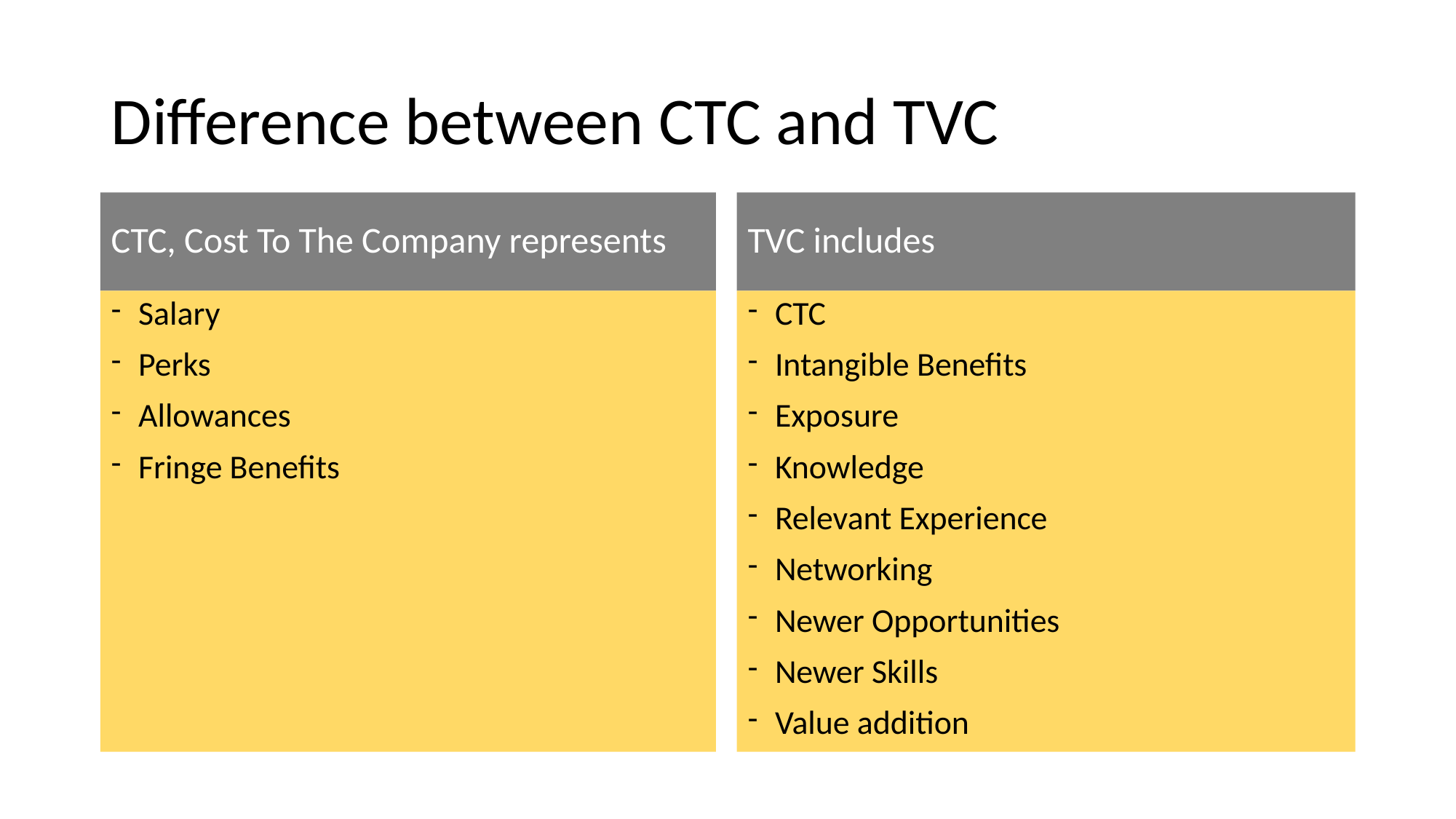

# Difference between CTC and TVC
CTC, Cost To The Company represents
TVC includes
Salary
Perks
Allowances
Fringe Benefits
CTC
Intangible Benefits
Exposure
Knowledge
Relevant Experience
Networking
Newer Opportunities
Newer Skills
Value addition